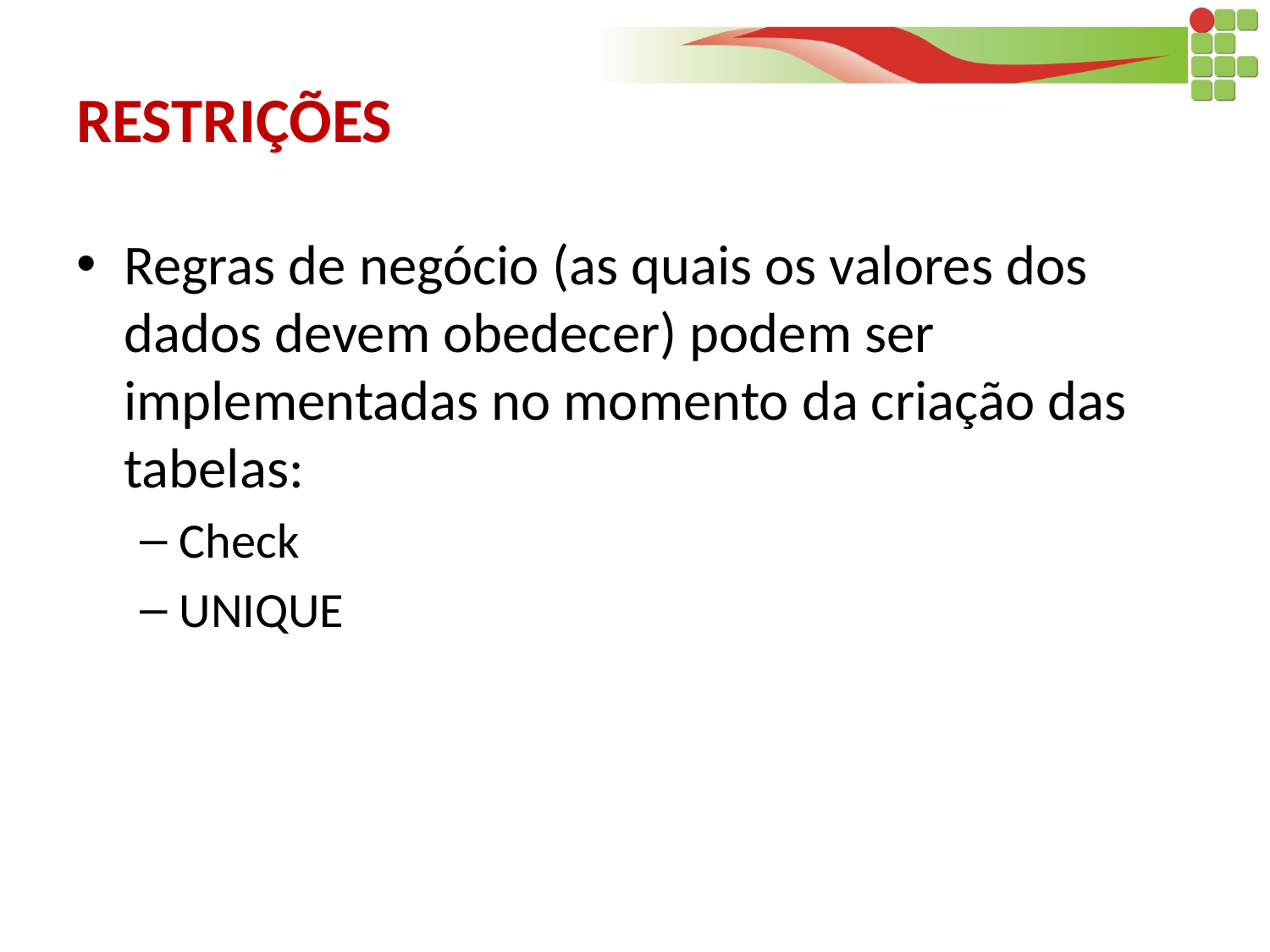

# RESTRIÇÕES
Regras de negócio (as quais os valores dos dados devem obedecer) podem ser implementadas no momento da criação das tabelas:
Check
UNIQUE